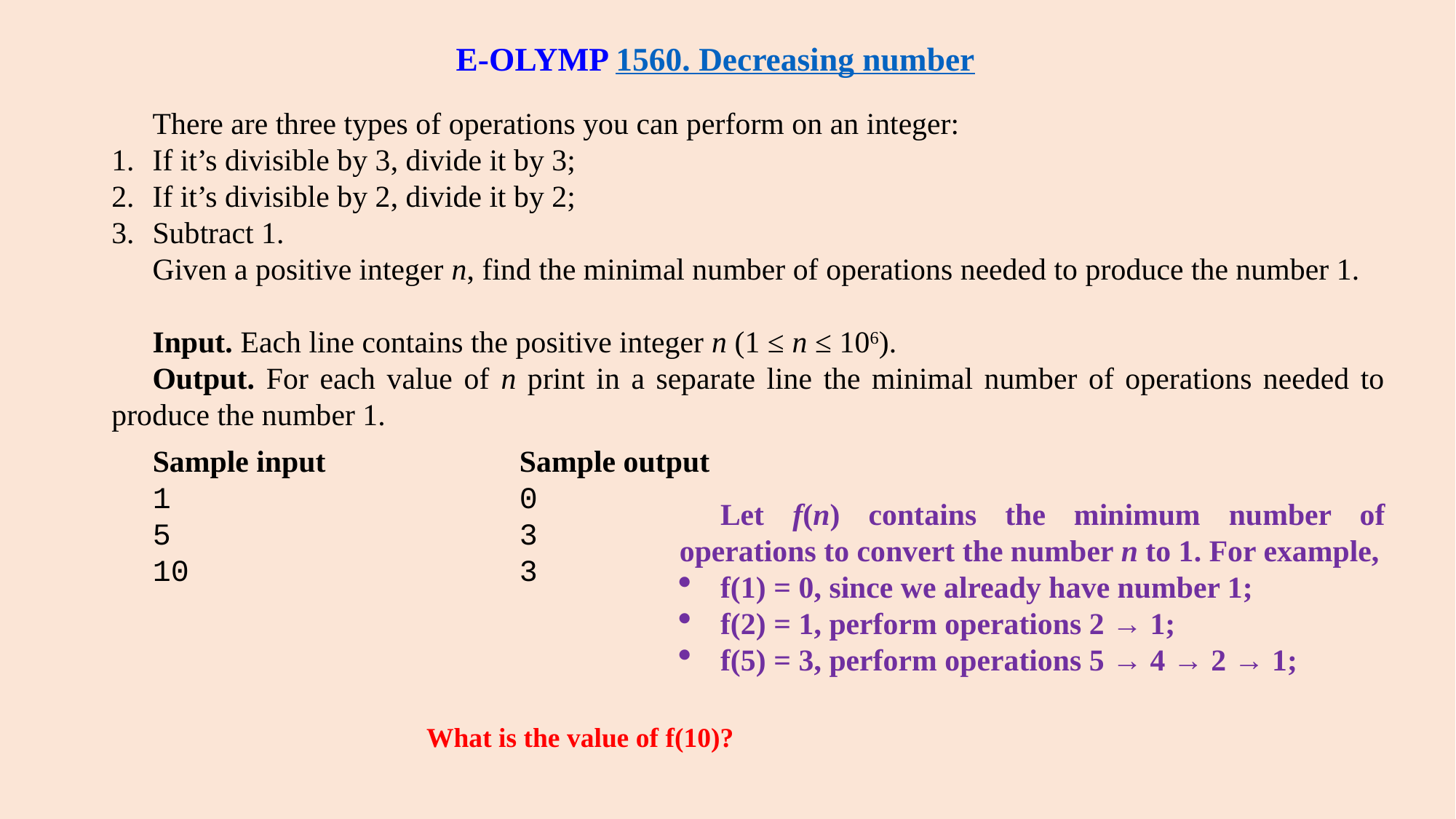

E-OLYMP 1560. Decreasing number
There are three types of operations you can perform on an integer:
If it’s divisible by 3, divide it by 3;
If it’s divisible by 2, divide it by 2;
Subtract 1.
Given a positive integer n, find the minimal number of operations needed to produce the number 1.

Input. Each line contains the positive integer n (1 ≤ n ≤ 106).
Output. For each value of n print in a separate line the minimal number of operations needed to produce the number 1.
Sample input
1
5
10
Sample output
0
3
3
Let f(n) contains the minimum number of operations to convert the number n to 1. For example,
f(1) = 0, since we already have number 1;
f(2) = 1, perform operations 2 → 1;
f(5) = 3, perform operations 5 → 4 → 2 → 1;
What is the value of f(10)?